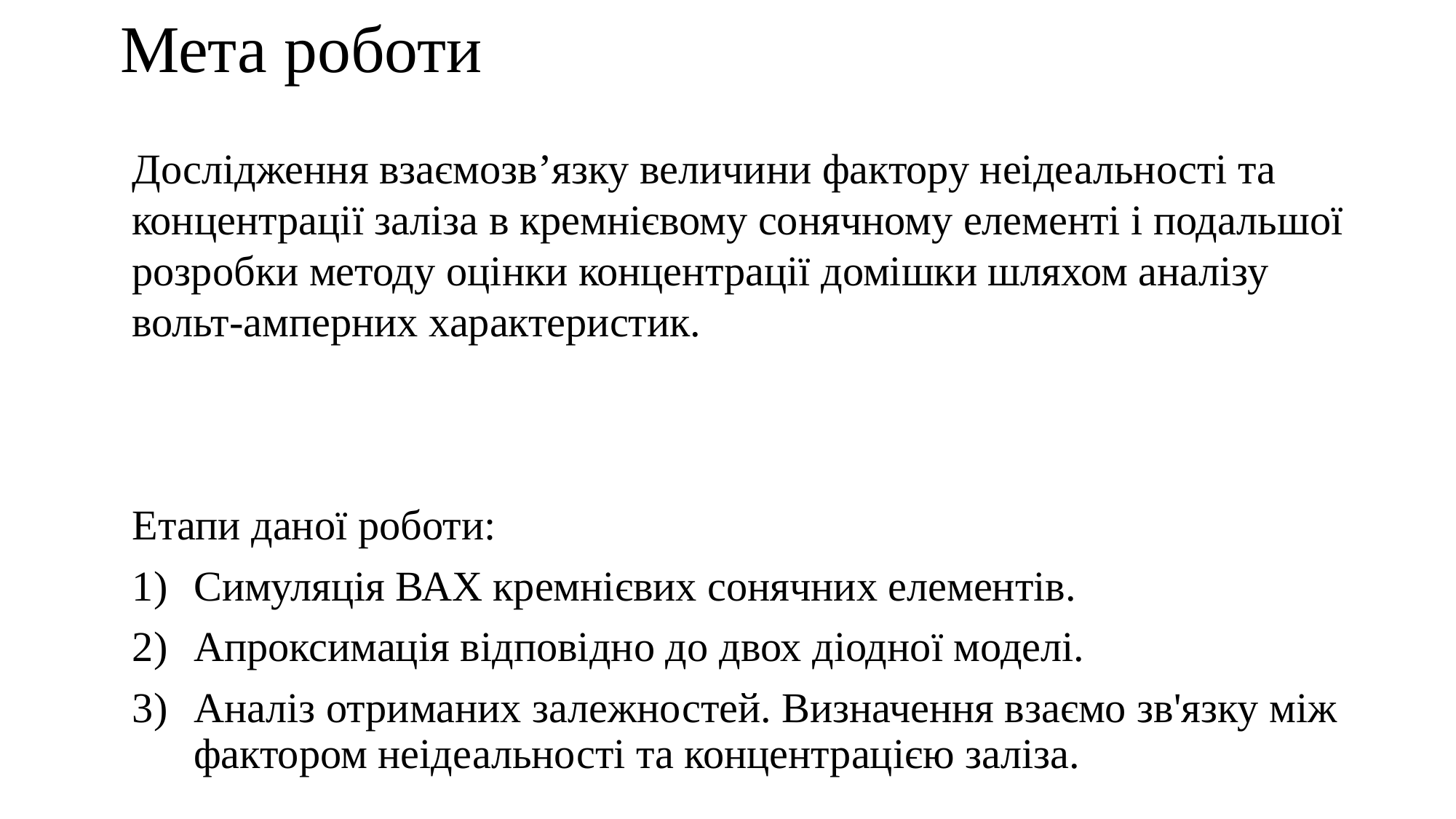

# Мета роботи
Дослідження взаємозв’язку величини фактору неідеальності та концентрації заліза в кремнієвому сонячному елементі і подальшої розробки методу оцінки концентрації домішки шляхом аналізу вольт-амперних характеристик.
Етапи даної роботи:
Симуляція ВАХ кремнієвих сонячних елементів.
Апроксимація відповідно до двох діодної моделі.
Аналіз отриманих залежностей. Визначення взаємо зв'язку між фактором неідеальності та концентрацією заліза.